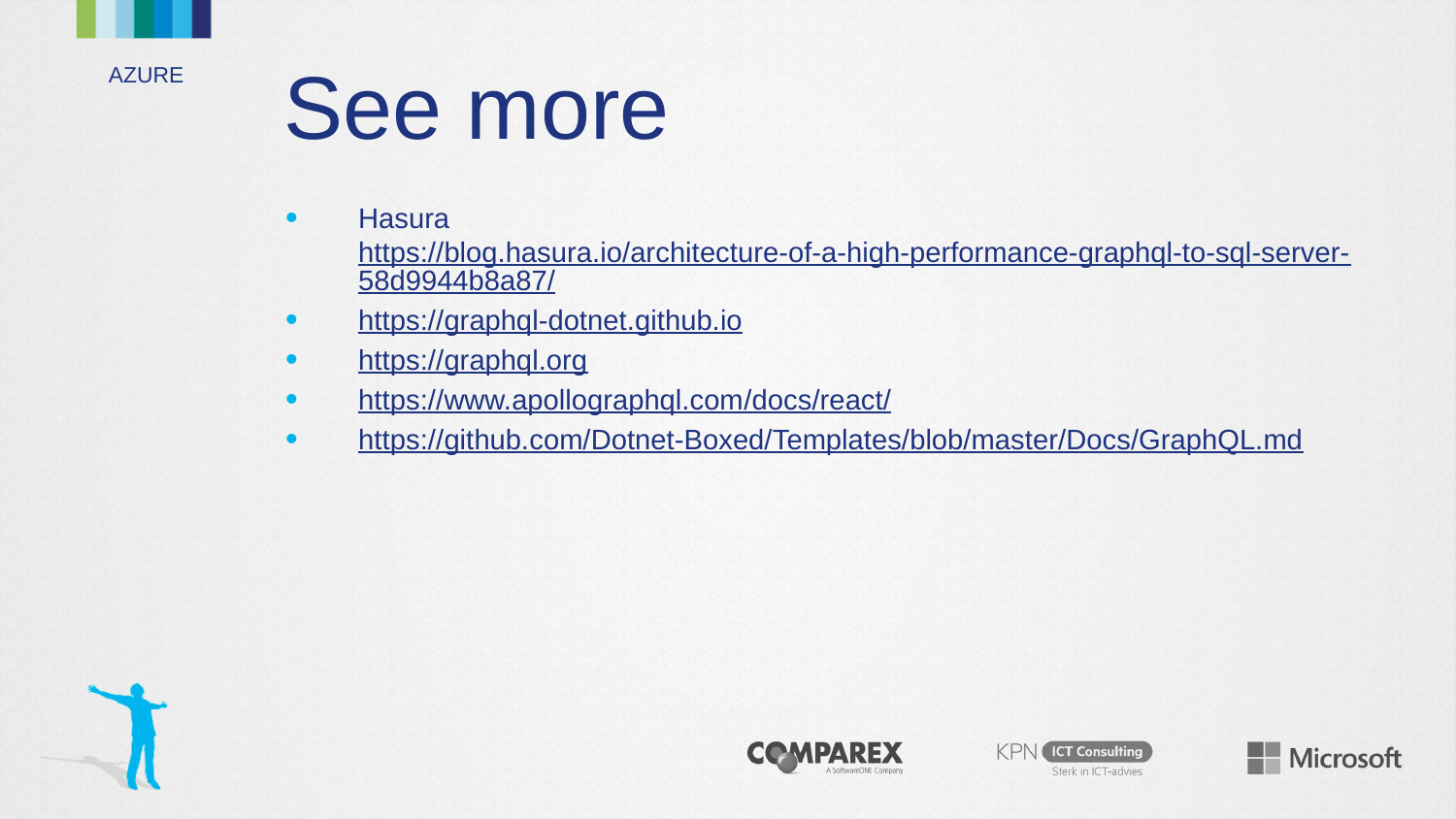

# See more
Hasura https://blog.hasura.io/architecture-of-a-high-performance-graphql-to-sql-server-58d9944b8a87/
https://graphql-dotnet.github.io
https://graphql.org
https://www.apollographql.com/docs/react/
https://github.com/Dotnet-Boxed/Templates/blob/master/Docs/GraphQL.md